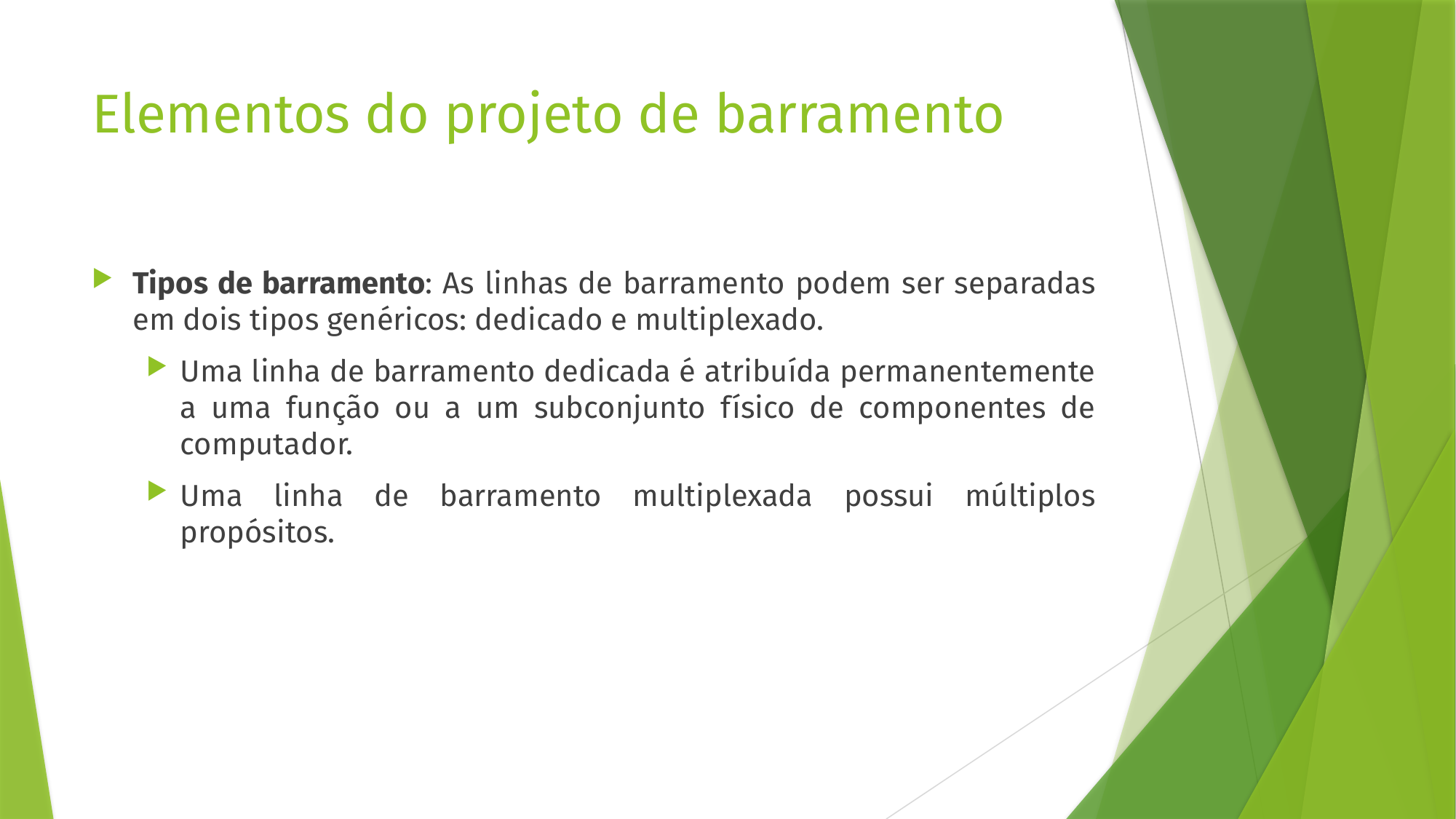

# Elementos do projeto de barramento
Tipos de barramento: As linhas de barramento podem ser separadas em dois tipos genéricos: dedicado e multiplexado.
Uma linha de barramento dedicada é atribuída permanentemente a uma função ou a um subconjunto físico de componentes de computador.
Uma linha de barramento multiplexada possui múltiplos propósitos.